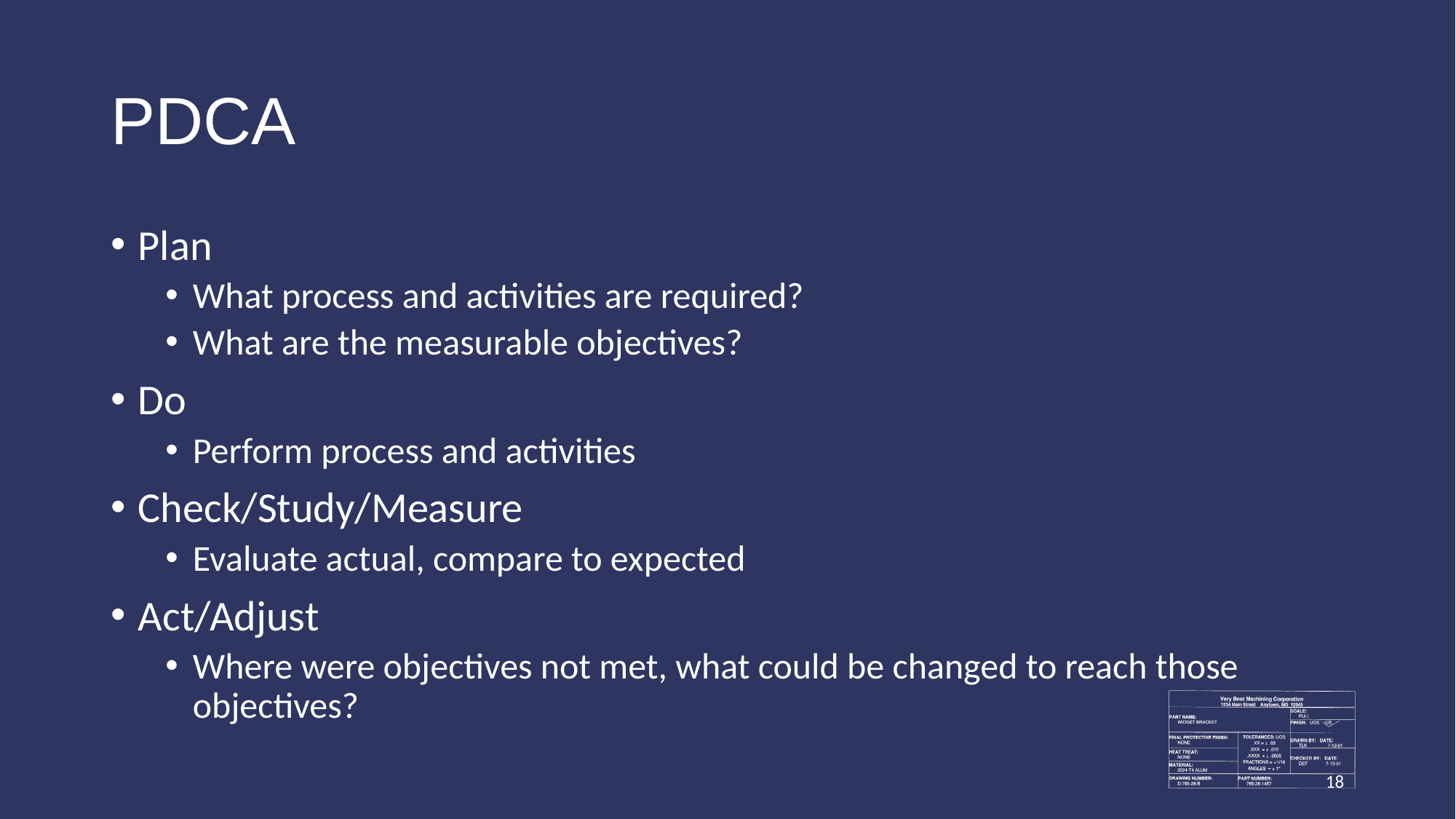

# PDCA
Plan
What process and activities are required?
What are the measurable objectives?
Do
Perform process and activities
Check/Study/Measure
Evaluate actual, compare to expected
Act/Adjust
Where were objectives not met, what could be changed to reach those objectives?
18